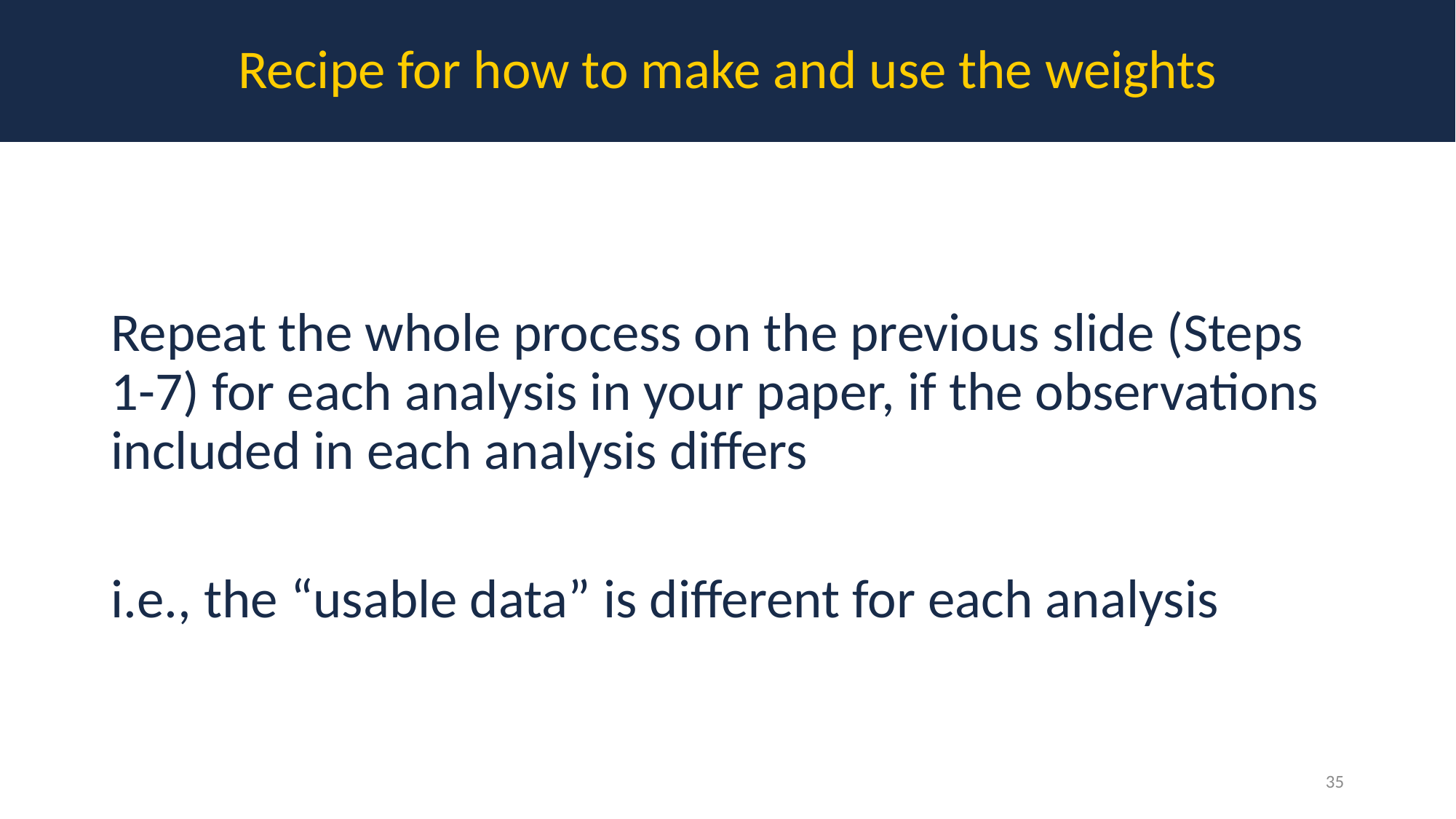

Recipe for how to make and use the weights

Repeat the whole process on the previous slide (Steps 1-7) for each analysis in your paper, if the observations included in each analysis differs

i.e., the “usable data” is different for each analysis

35